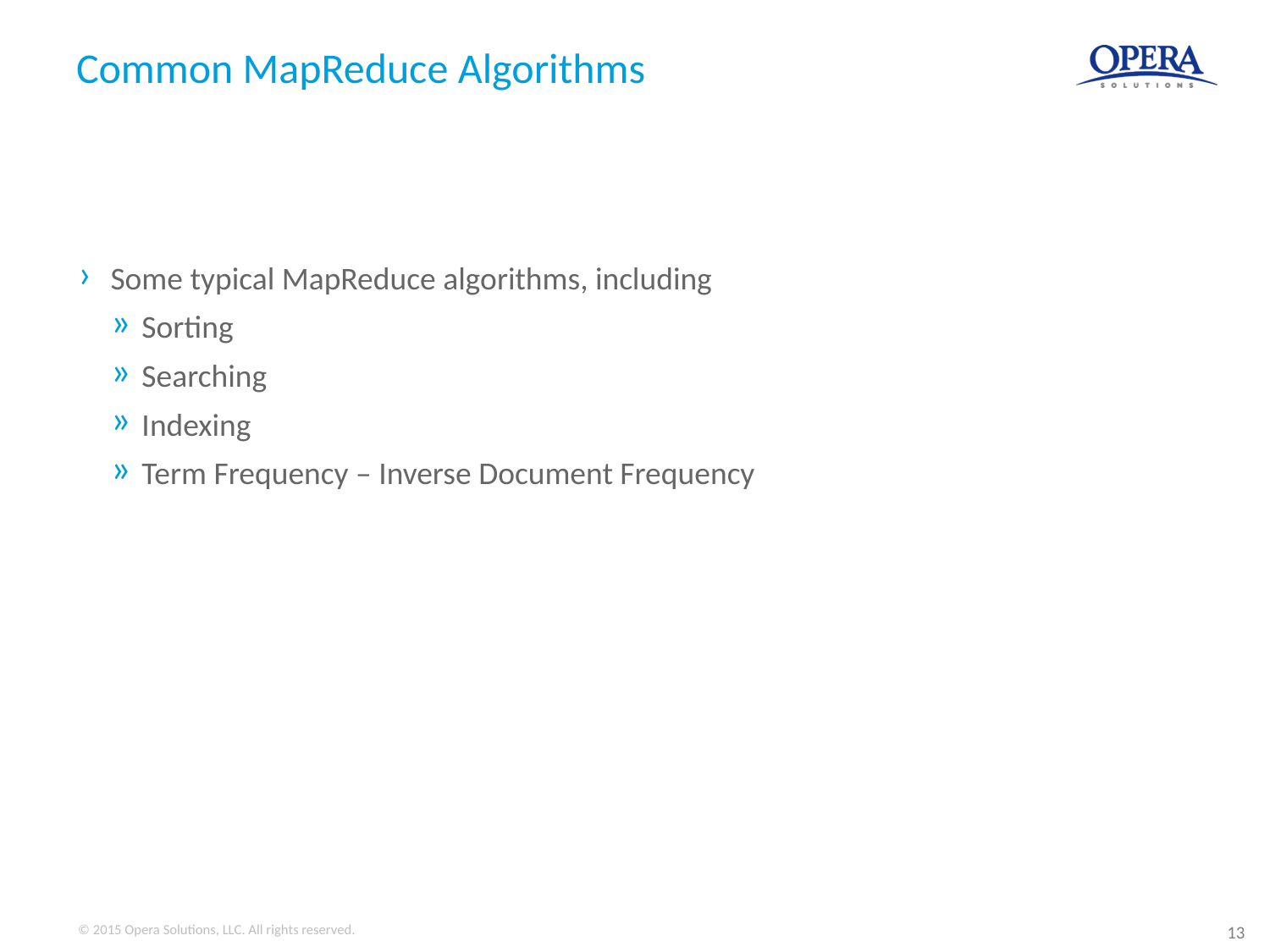

# Common MapReduce Algorithms
Some typical MapReduce algorithms, including
Sorting
Searching
Indexing
Term Frequency – Inverse Document Frequency